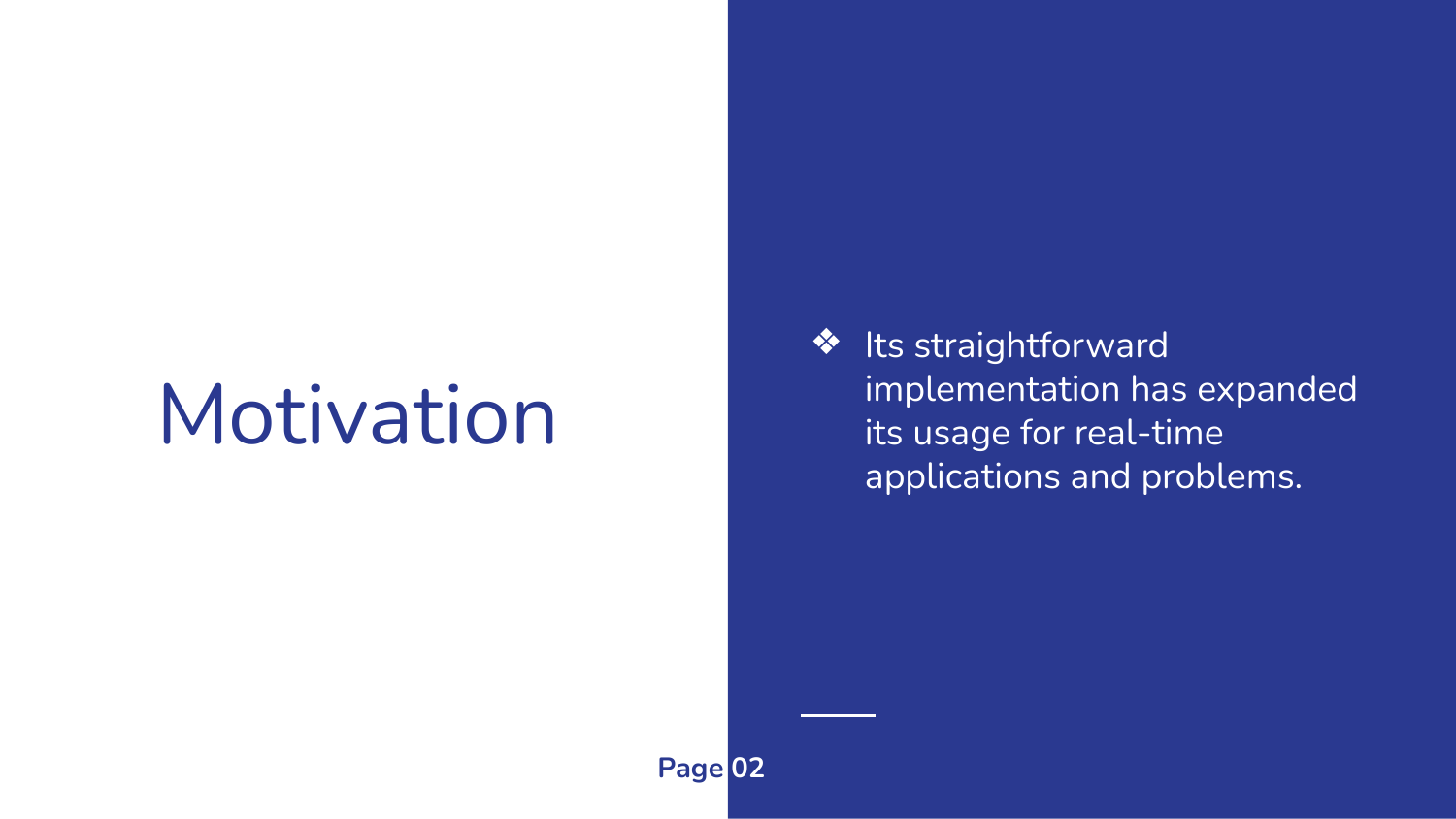

Its straightforward implementation has expanded its usage for real-time applications and problems.
# Motivation
Page 02